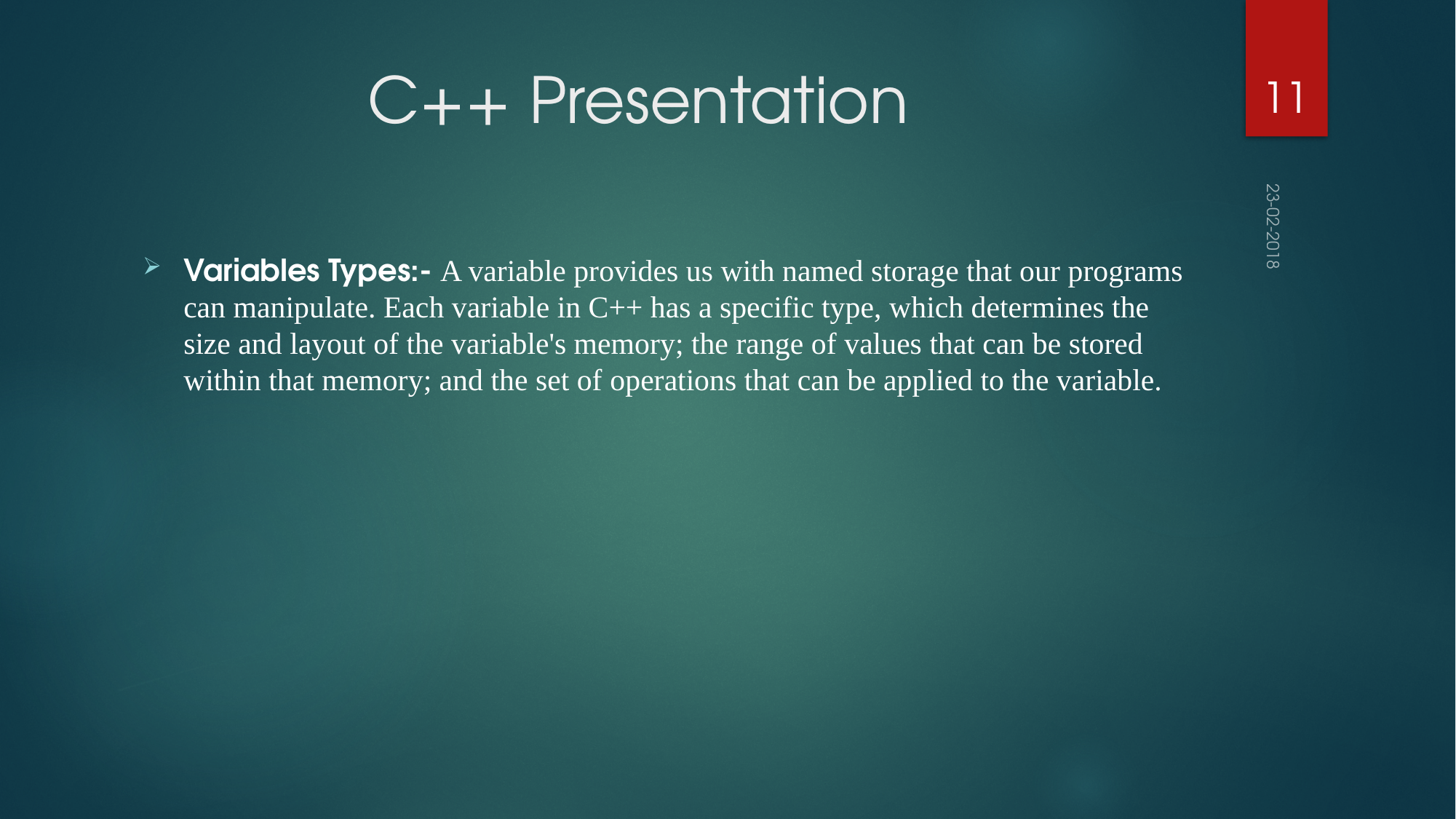

11
# C++ Presentation
23-02-2018
Variables Types:- A variable provides us with named storage that our programs can manipulate. Each variable in C++ has a specific type, which determines the size and layout of the variable's memory; the range of values that can be stored within that memory; and the set of operations that can be applied to the variable.